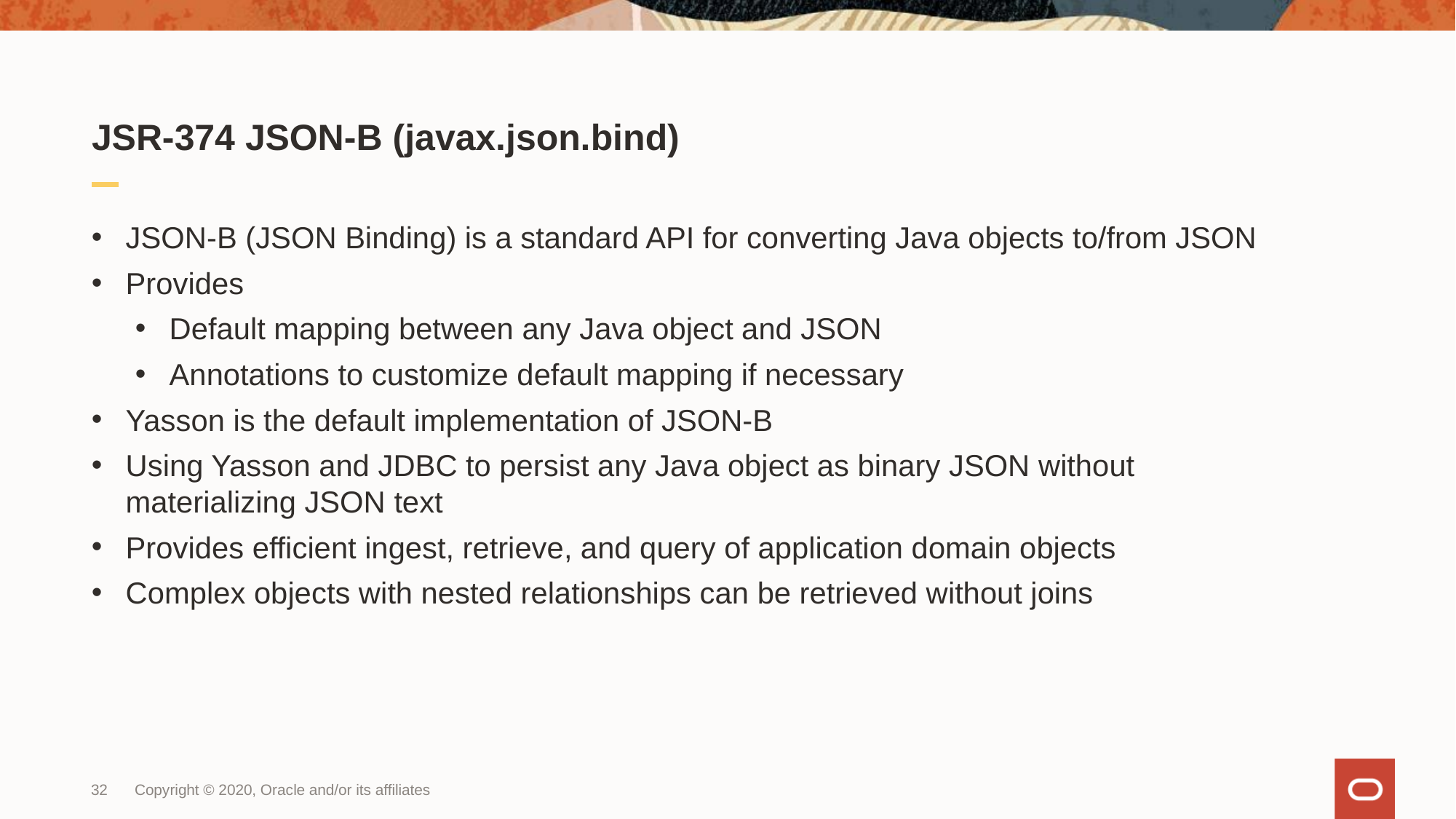

# JSR-374 JSON-B (javax.json.bind)
JSON-B (JSON Binding) is a standard API for converting Java objects to/from JSON
Provides
Default mapping between any Java object and JSON
Annotations to customize default mapping if necessary
Yasson is the default implementation of JSON-B
Using Yasson and JDBC to persist any Java object as binary JSON without materializing JSON text
Provides efficient ingest, retrieve, and query of application domain objects
Complex objects with nested relationships can be retrieved without joins

32
Copyright © 2020, Oracle and/or its affiliates